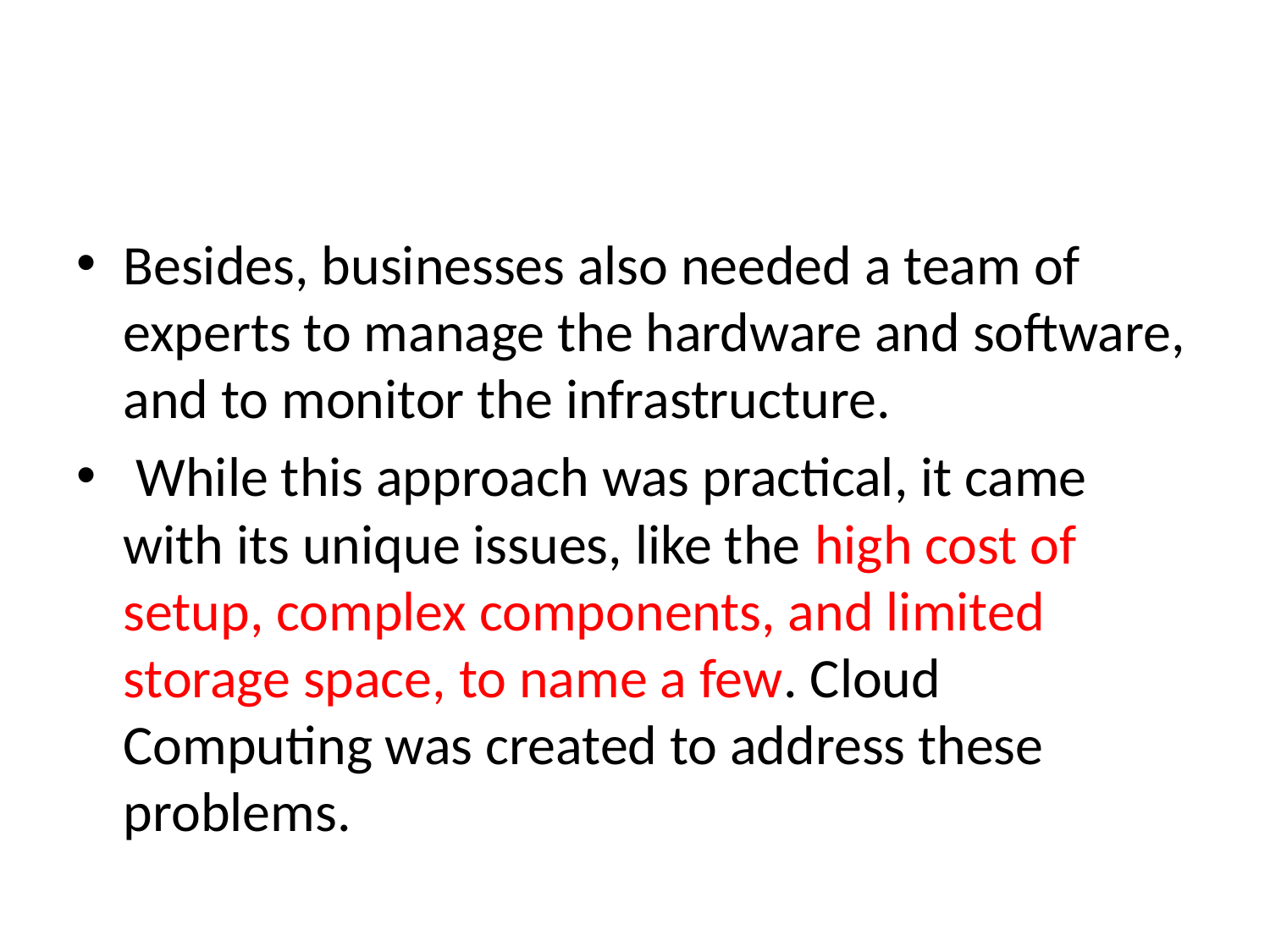

Besides, businesses also needed a team of experts to manage the hardware and software, and to monitor the infrastructure.
 While this approach was practical, it came with its unique issues, like the high cost of setup, complex components, and limited storage space, to name a few. Cloud Computing was created to address these problems.